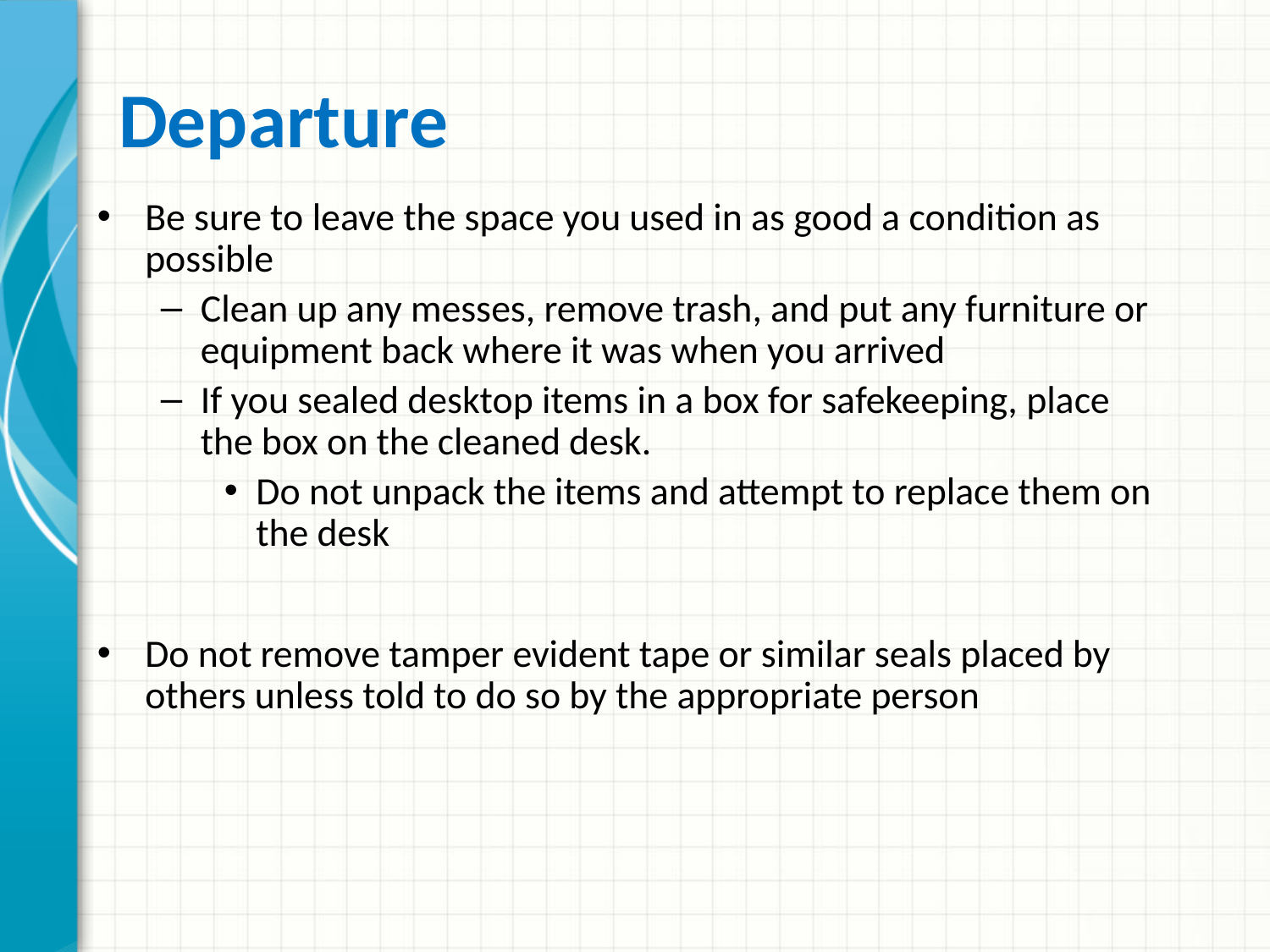

# Departure
Be sure to leave the space you used in as good a condition as possible
Clean up any messes, remove trash, and put any furniture or equipment back where it was when you arrived
If you sealed desktop items in a box for safekeeping, place the box on the cleaned desk.
Do not unpack the items and attempt to replace them on the desk

Do not remove tamper evident tape or similar seals placed by others unless told to do so by the appropriate person